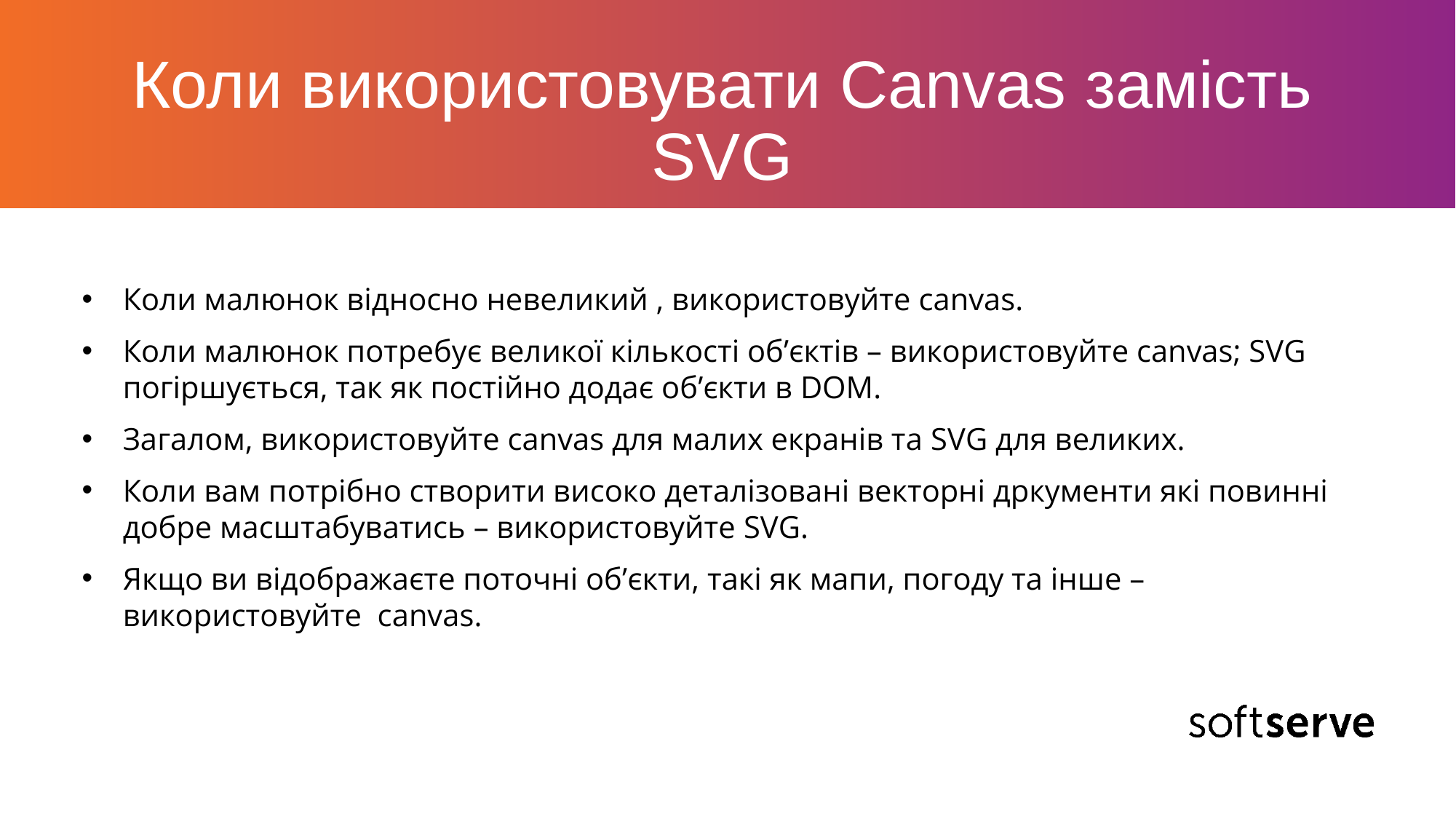

# Коли використовувати Canvas замість SVG
Коли малюнок відносно невеликий , використовуйте canvas.
Коли малюнок потребує великої кількості об’єктів – використовуйте canvas; SVG погіршується, так як постійно додає об’єкти в DOM.
Загалом, використовуйте canvas для малих екранів та SVG для великих.
Коли вам потрібно створити високо деталізовані векторні дркументи які повинні добре масштабуватись – використовуйте SVG.
Якщо ви відображаєте поточні об’єкти, такі як мапи, погоду та інше – використовуйте  canvas.